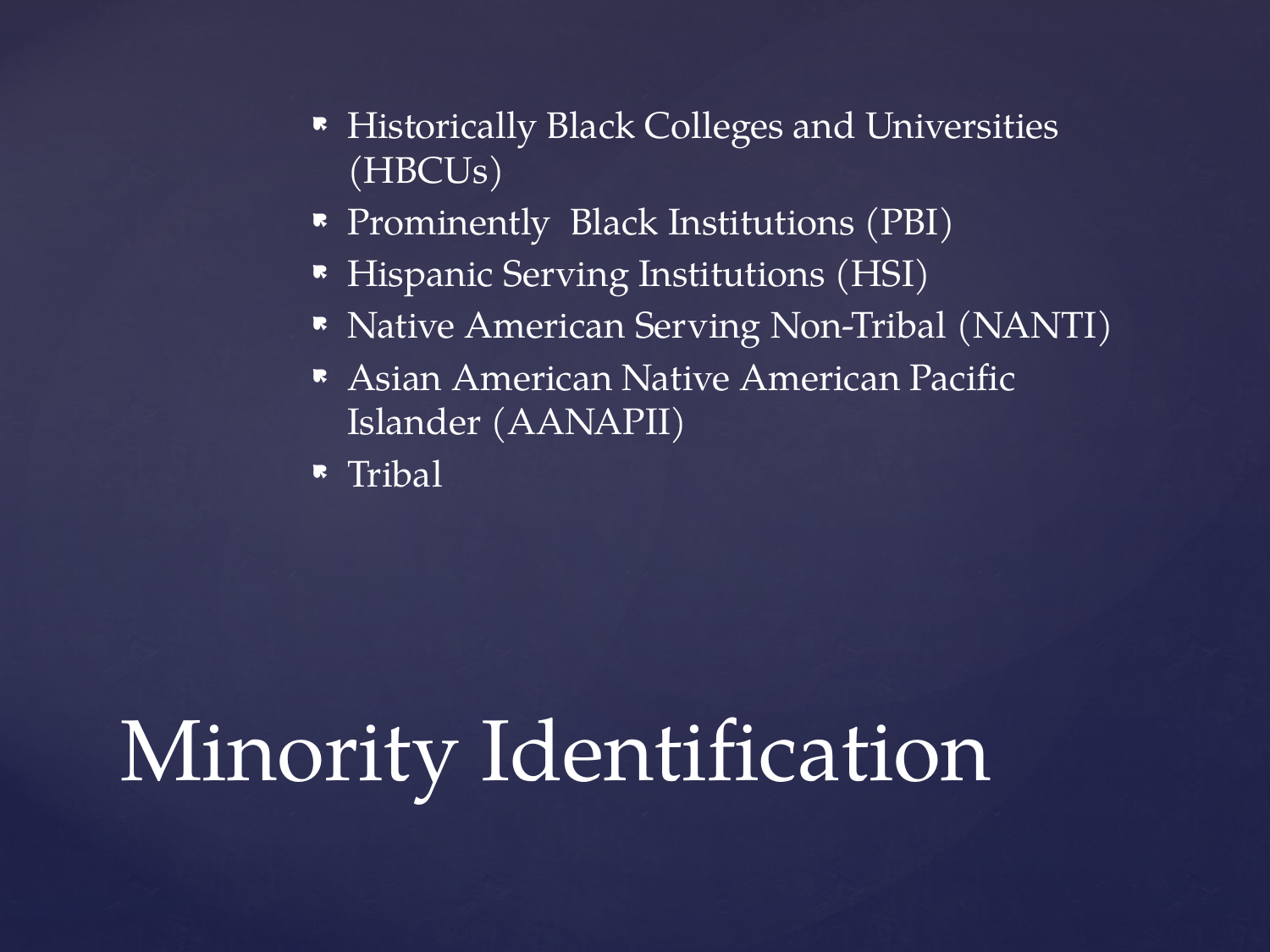

Historically Black Colleges and Universities (HBCUs)
Prominently  Black Institutions (PBI)
Hispanic Serving Institutions (HSI)
Native American Serving Non-Tribal (NANTI)
Asian American Native American Pacific Islander (AANAPII)
Tribal

# Minority Identification